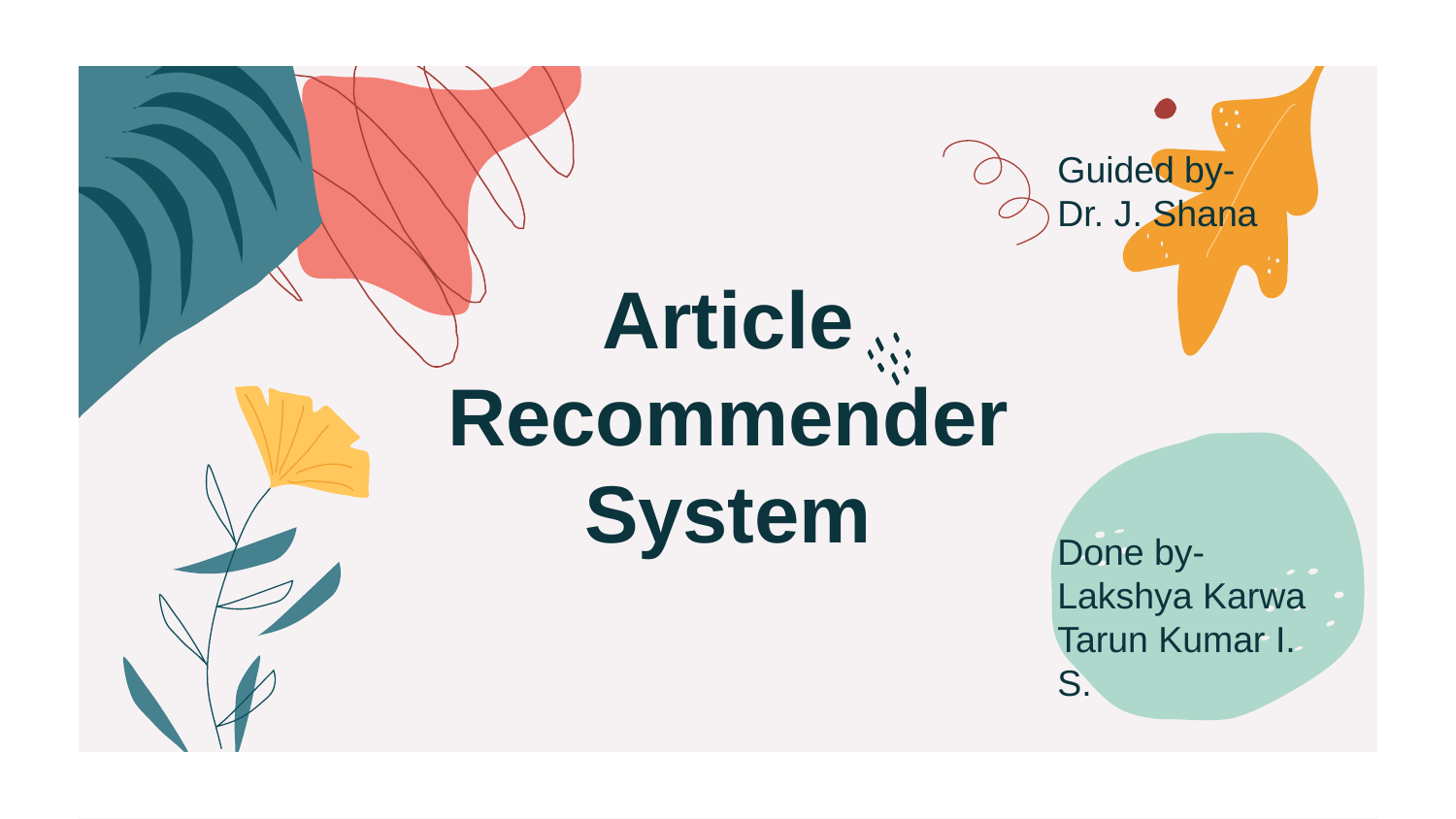

Guided by-
Dr. J. Shana
# Article Recommender System

Done by-
Lakshya Karwa
Tarun Kumar I. S.